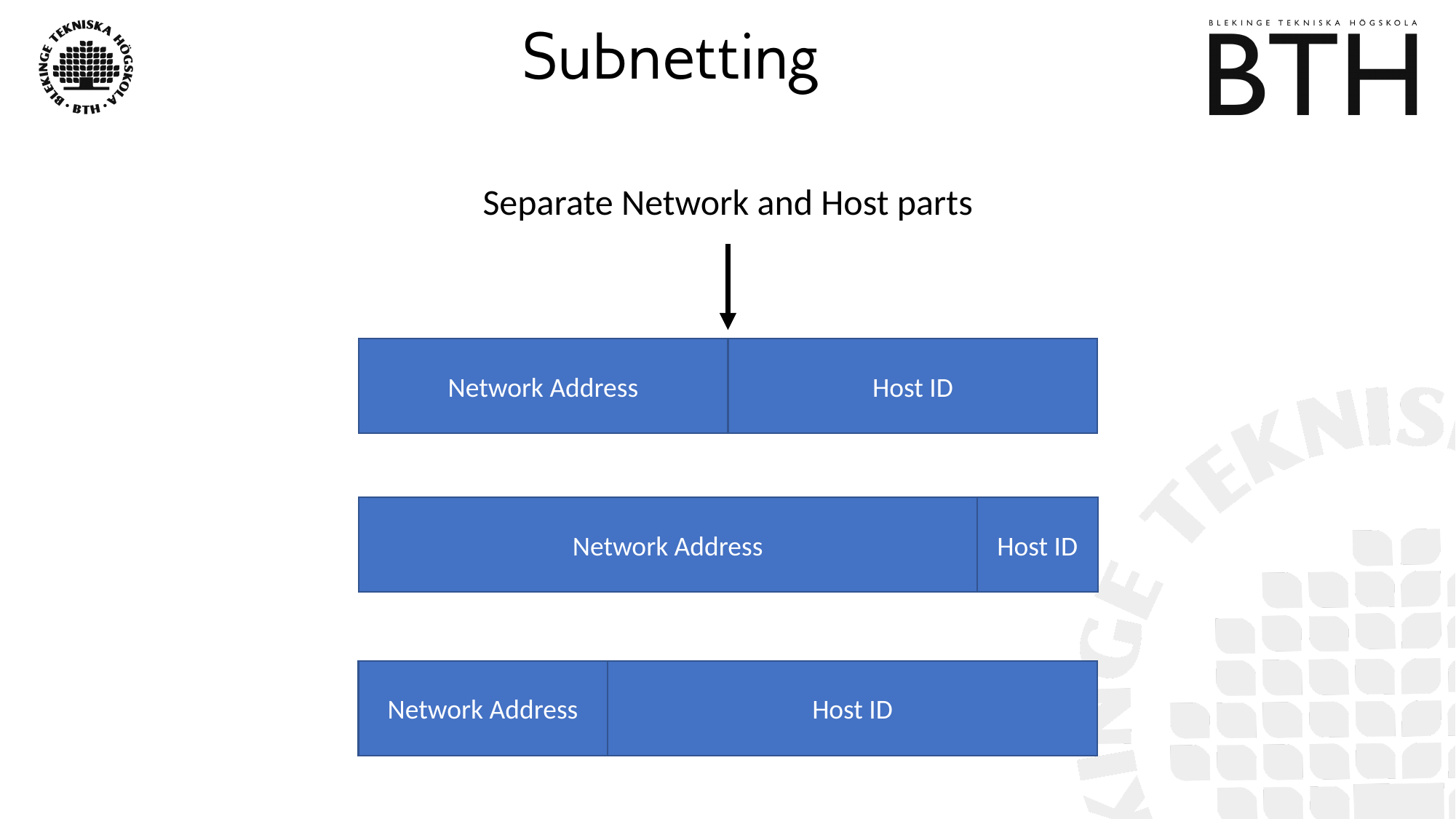

# Subnetting
Separate Network and Host parts
Network Address
Host ID
Network Address
Host ID
Network Address
Host ID